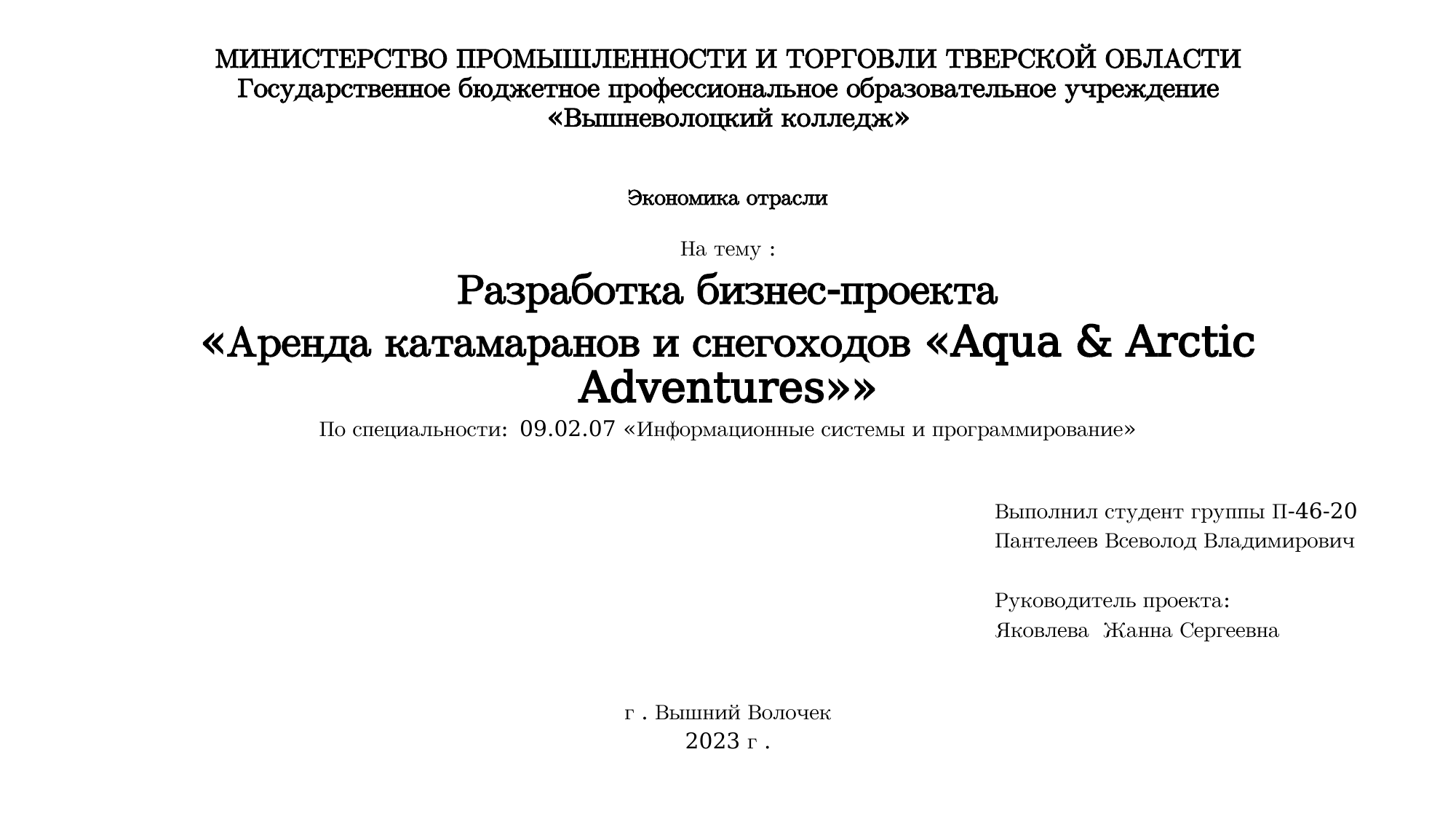

# МИНИСТЕРСТВО ПРОМЫШЛЕННОСТИ И ТОРГОВЛИ ТВЕРСКОЙ ОБЛАСТИ Государственное бюджетное профессиональное образовательное учреждение «Вышневолоцкий колледж»
Экономика отрасли

На тему :
Разработка бизнес-проекта
«Аренда катамаранов и снегоходов «Aqua & Arctic Adventures»»
По специальности:_09.02.07 «Информационные системы и программирование»

Выполнил студент группы П-46-20
Пантелеев Всеволод Владимирович

Руководитель проекта:
Яковлева  Жанна Сергеевна

г . Вышний Волочек
2023 г .